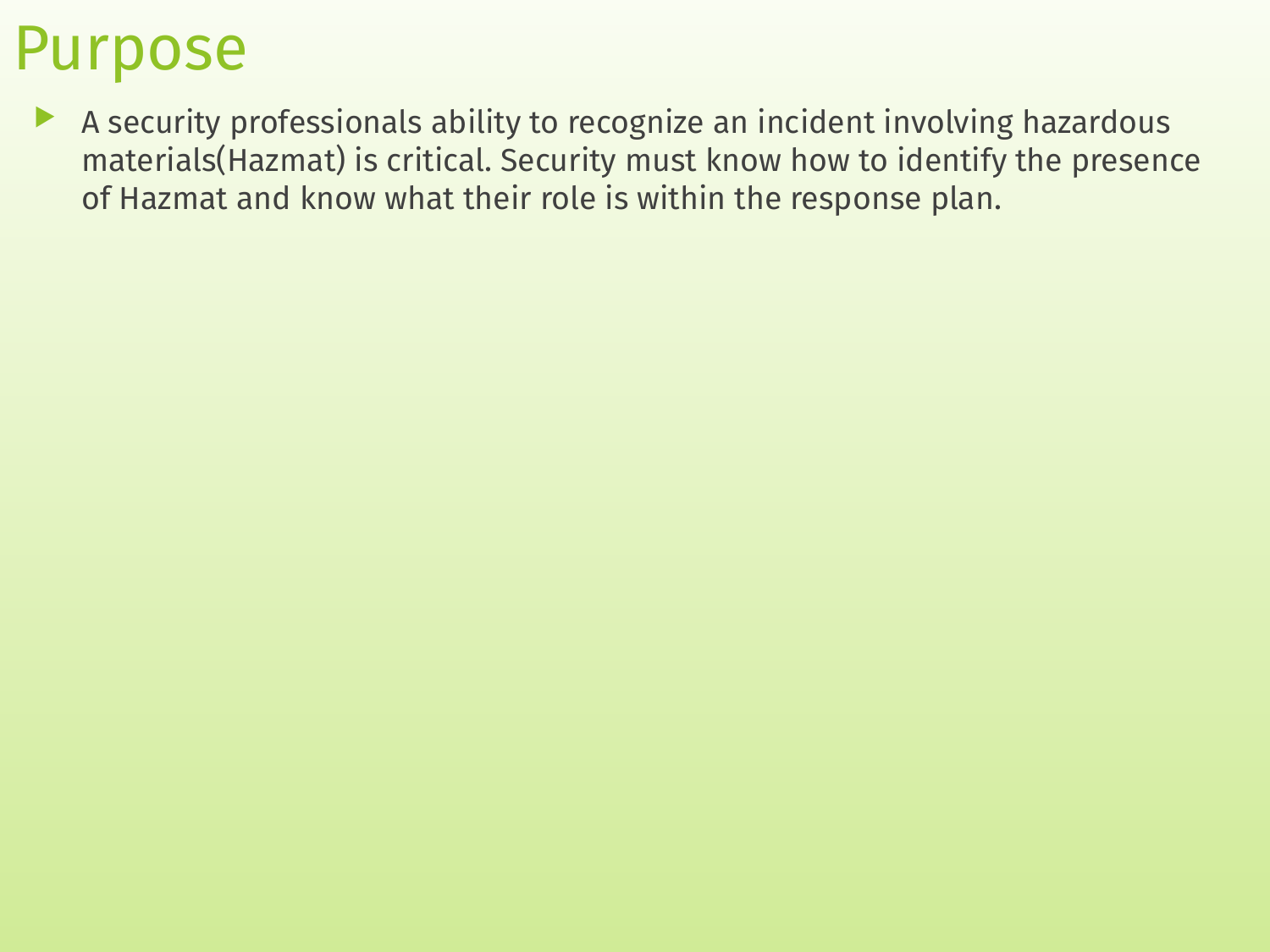

# Purpose
A security professionals ability to recognize an incident involving hazardous materials(Hazmat) is critical. Security must know how to identify the presence of Hazmat and know what their role is within the response plan.

2